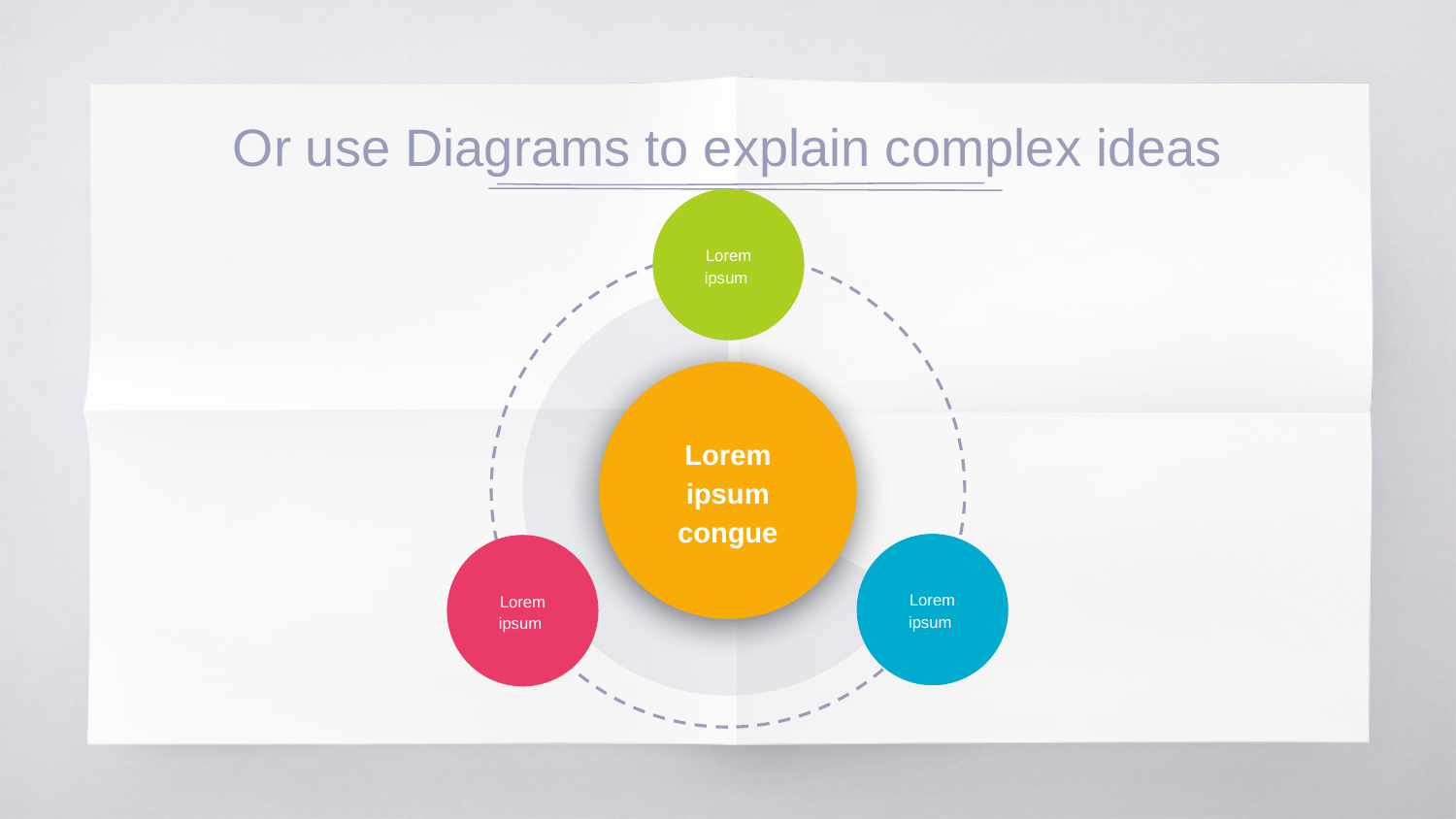

# Or use Diagrams to explain complex ideas

Lorem ipsum

Lorem ipsum congue

Lorem ipsum

Lorem ipsum